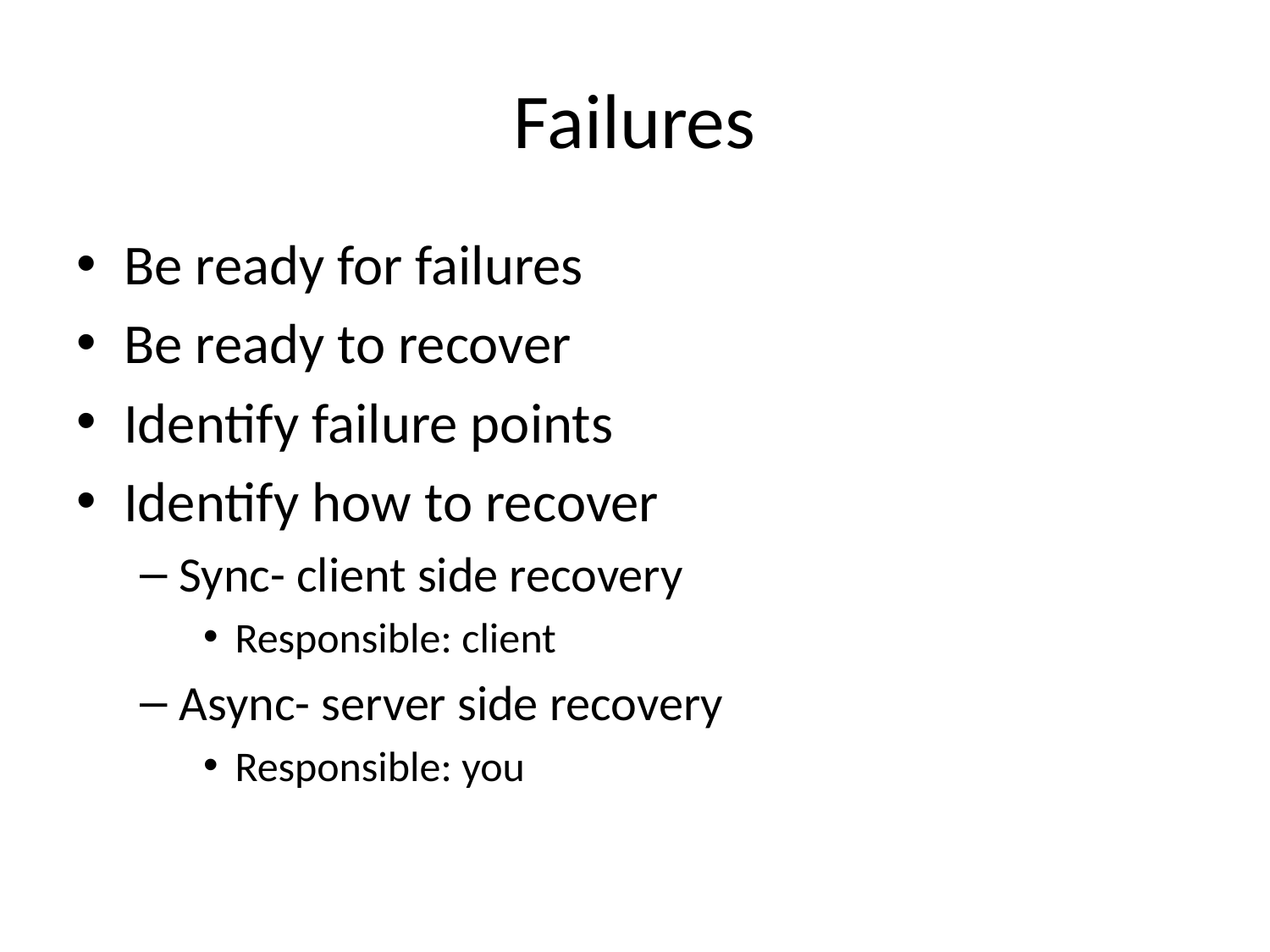

# Failures
Be ready for failures
Be ready to recover
Identify failure points
Identify how to recover
Sync- client side recovery
Responsible: client
Async- server side recovery
Responsible: you